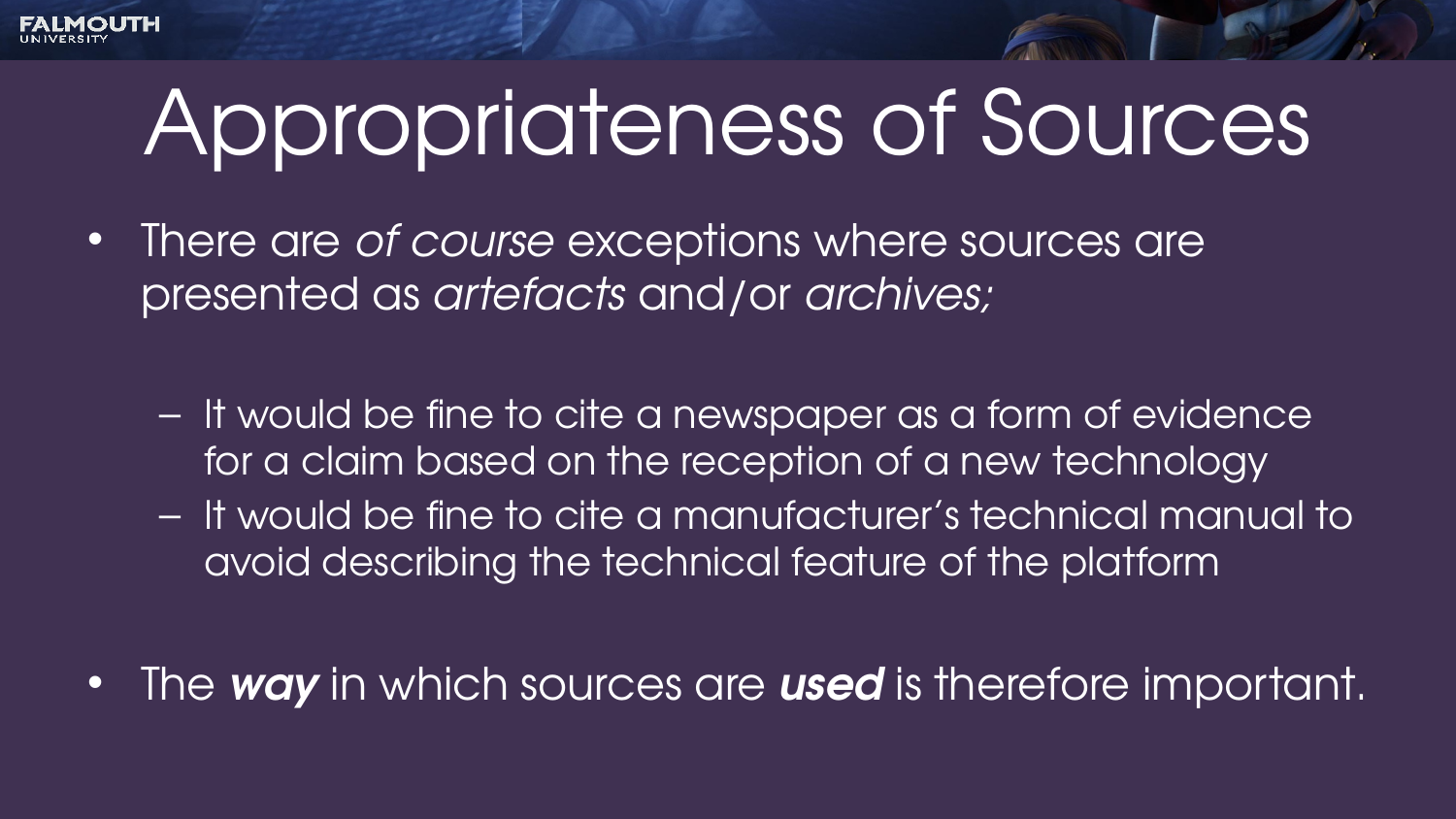

# Appropriateness of Sources
There are of course exceptions where sources are presented as artefacts and/or archives;

It would be fine to cite a newspaper as a form of evidence for a claim based on the reception of a new technology
It would be fine to cite a manufacturer’s technical manual to avoid describing the technical feature of the platform

The way in which sources are used is therefore important.